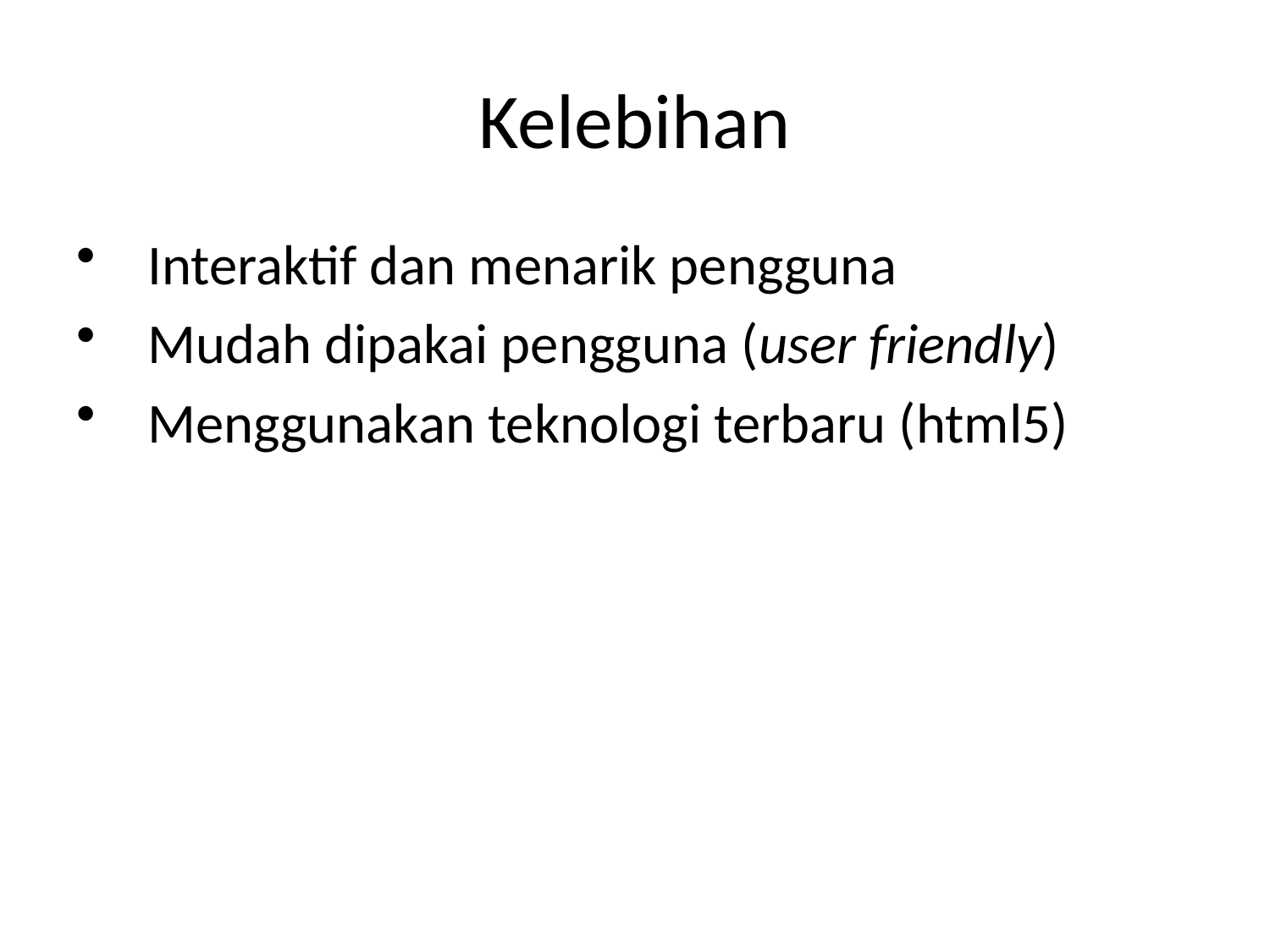

# Kelebihan
Interaktif dan menarik pengguna
Mudah dipakai pengguna (user friendly)
Menggunakan teknologi terbaru (html5)